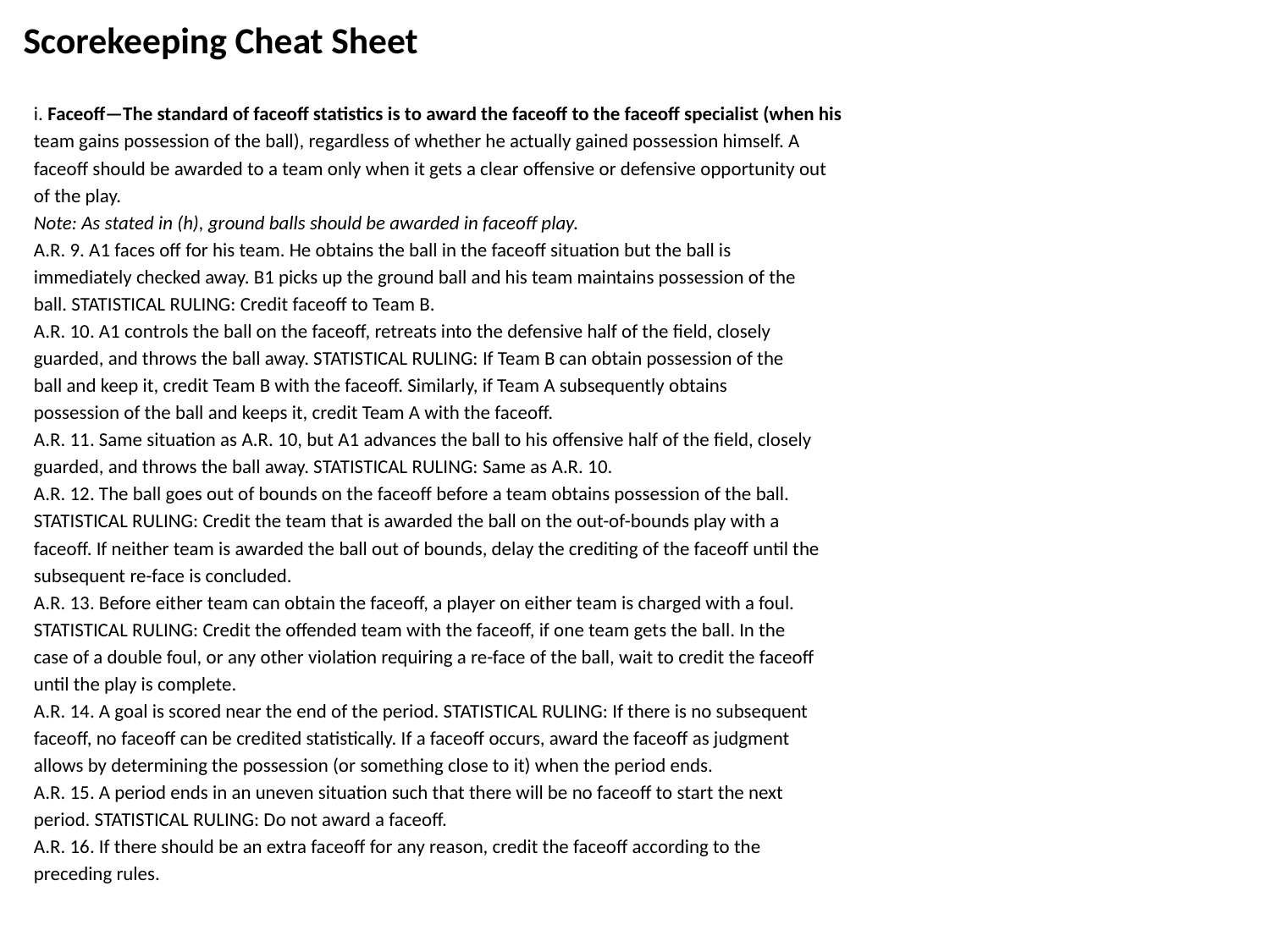

# Scorekeeping Cheat Sheet
i. Faceoff—The standard of faceoff statistics is to award the faceoff to the faceoff specialist (when his
team gains possession of the ball), regardless of whether he actually gained possession himself. A
faceoff should be awarded to a team only when it gets a clear offensive or defensive opportunity out
of the play.
Note: As stated in (h), ground balls should be awarded in faceoff play.
A.R. 9. A1 faces off for his team. He obtains the ball in the faceoff situation but the ball is
immediately checked away. B1 picks up the ground ball and his team maintains possession of the
ball. STATISTICAL RULING: Credit faceoff to Team B.
A.R. 10. A1 controls the ball on the faceoff, retreats into the defensive half of the field, closely
guarded, and throws the ball away. STATISTICAL RULING: If Team B can obtain possession of the
ball and keep it, credit Team B with the faceoff. Similarly, if Team A subsequently obtains
possession of the ball and keeps it, credit Team A with the faceoff.
A.R. 11. Same situation as A.R. 10, but A1 advances the ball to his offensive half of the field, closely
guarded, and throws the ball away. STATISTICAL RULING: Same as A.R. 10.
A.R. 12. The ball goes out of bounds on the faceoff before a team obtains possession of the ball.
STATISTICAL RULING: Credit the team that is awarded the ball on the out-of-bounds play with a
faceoff. If neither team is awarded the ball out of bounds, delay the crediting of the faceoff until the
subsequent re-face is concluded.
A.R. 13. Before either team can obtain the faceoff, a player on either team is charged with a foul.
STATISTICAL RULING: Credit the offended team with the faceoff, if one team gets the ball. In the
case of a double foul, or any other violation requiring a re-face of the ball, wait to credit the faceoff
until the play is complete.
A.R. 14. A goal is scored near the end of the period. STATISTICAL RULING: If there is no subsequent
faceoff, no faceoff can be credited statistically. If a faceoff occurs, award the faceoff as judgment
allows by determining the possession (or something close to it) when the period ends.
A.R. 15. A period ends in an uneven situation such that there will be no faceoff to start the next
period. STATISTICAL RULING: Do not award a faceoff.
A.R. 16. If there should be an extra faceoff for any reason, credit the faceoff according to the
preceding rules.